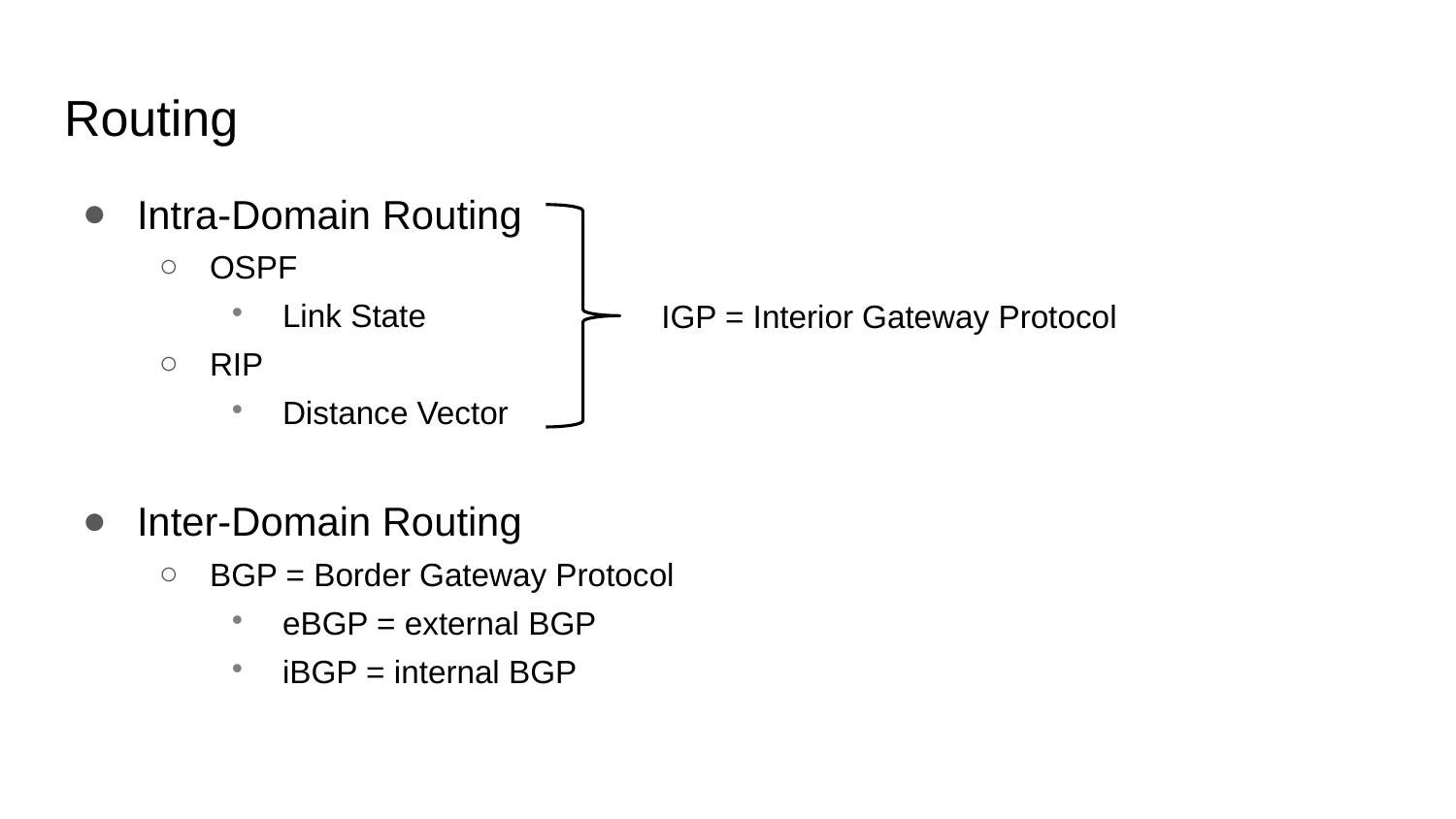

# Routing
Intra-Domain Routing
OSPF
Link State
RIP
Distance Vector

IGP = Interior Gateway Protocol
Inter-Domain Routing
BGP = Border Gateway Protocol
eBGP = external BGP
iBGP = internal BGP